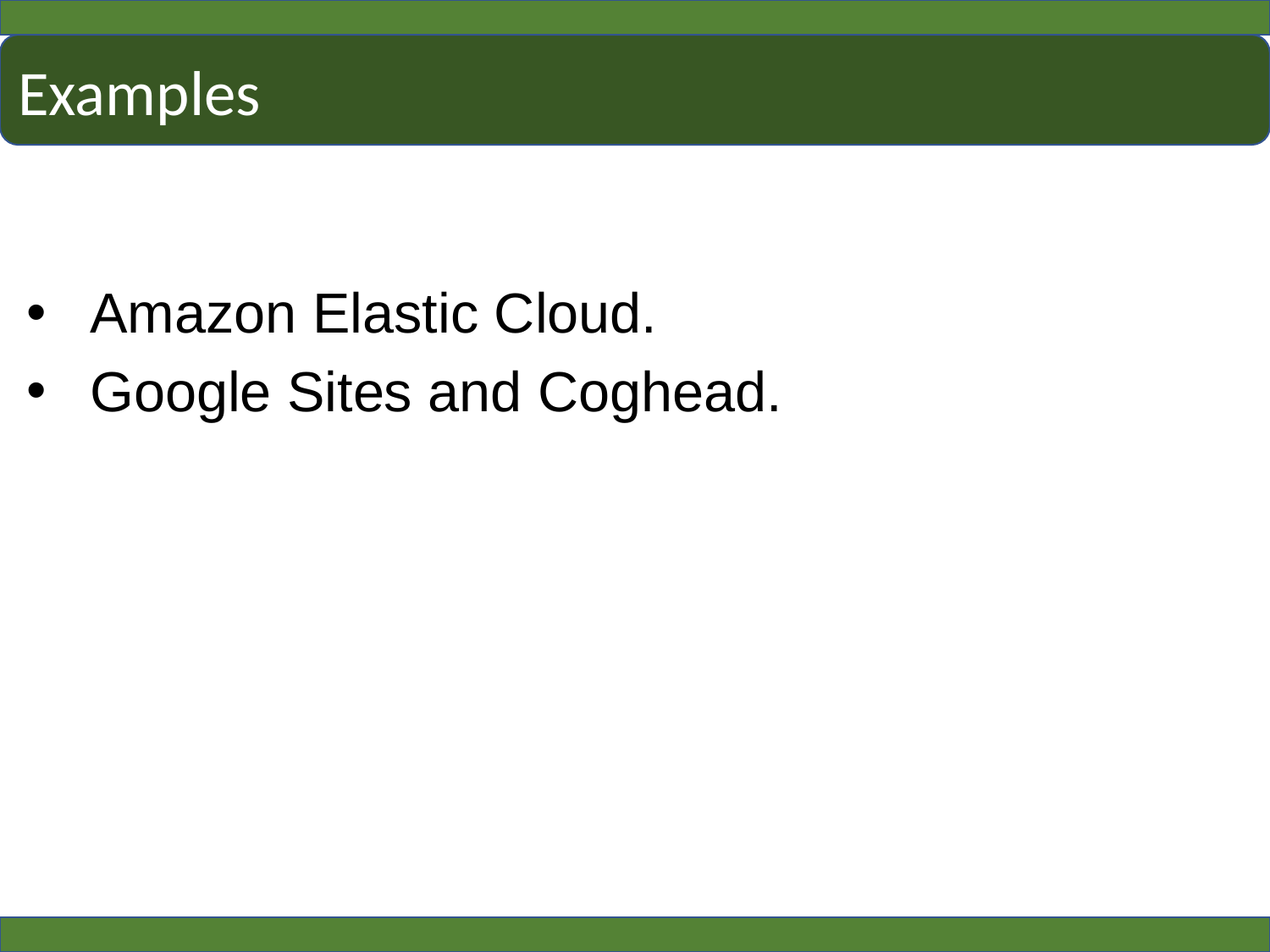

Examples

Amazon Elastic Cloud.
Google Sites and Coghead.